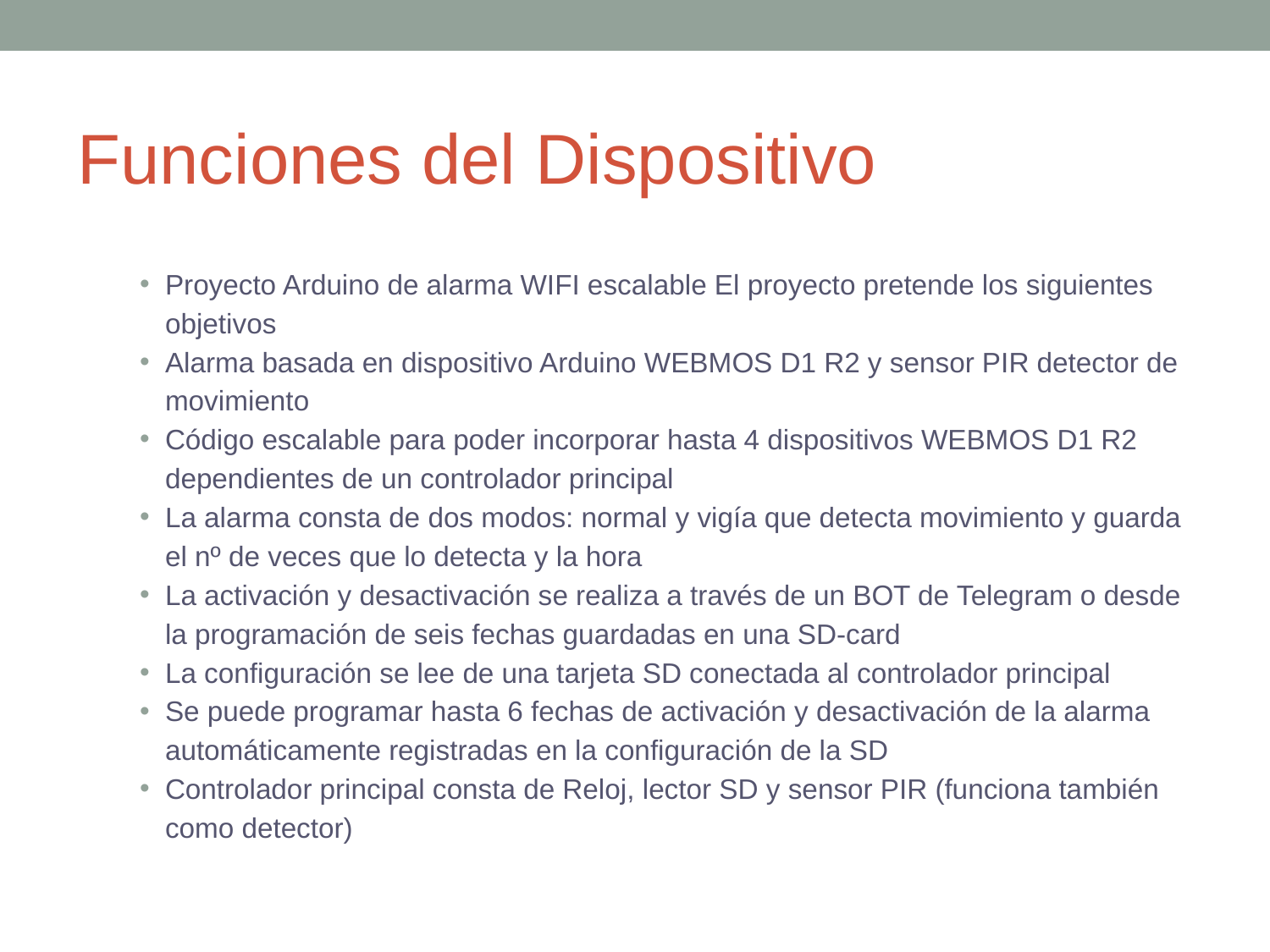

Funciones del Dispositivo
Proyecto Arduino de alarma WIFI escalable El proyecto pretende los siguientes objetivos
Alarma basada en dispositivo Arduino WEBMOS D1 R2 y sensor PIR detector de movimiento
Código escalable para poder incorporar hasta 4 dispositivos WEBMOS D1 R2 dependientes de un controlador principal
La alarma consta de dos modos: normal y vigía que detecta movimiento y guarda el nº de veces que lo detecta y la hora
La activación y desactivación se realiza a través de un BOT de Telegram o desde la programación de seis fechas guardadas en una SD-card
La configuración se lee de una tarjeta SD conectada al controlador principal
Se puede programar hasta 6 fechas de activación y desactivación de la alarma automáticamente registradas en la configuración de la SD
Controlador principal consta de Reloj, lector SD y sensor PIR (funciona también como detector)